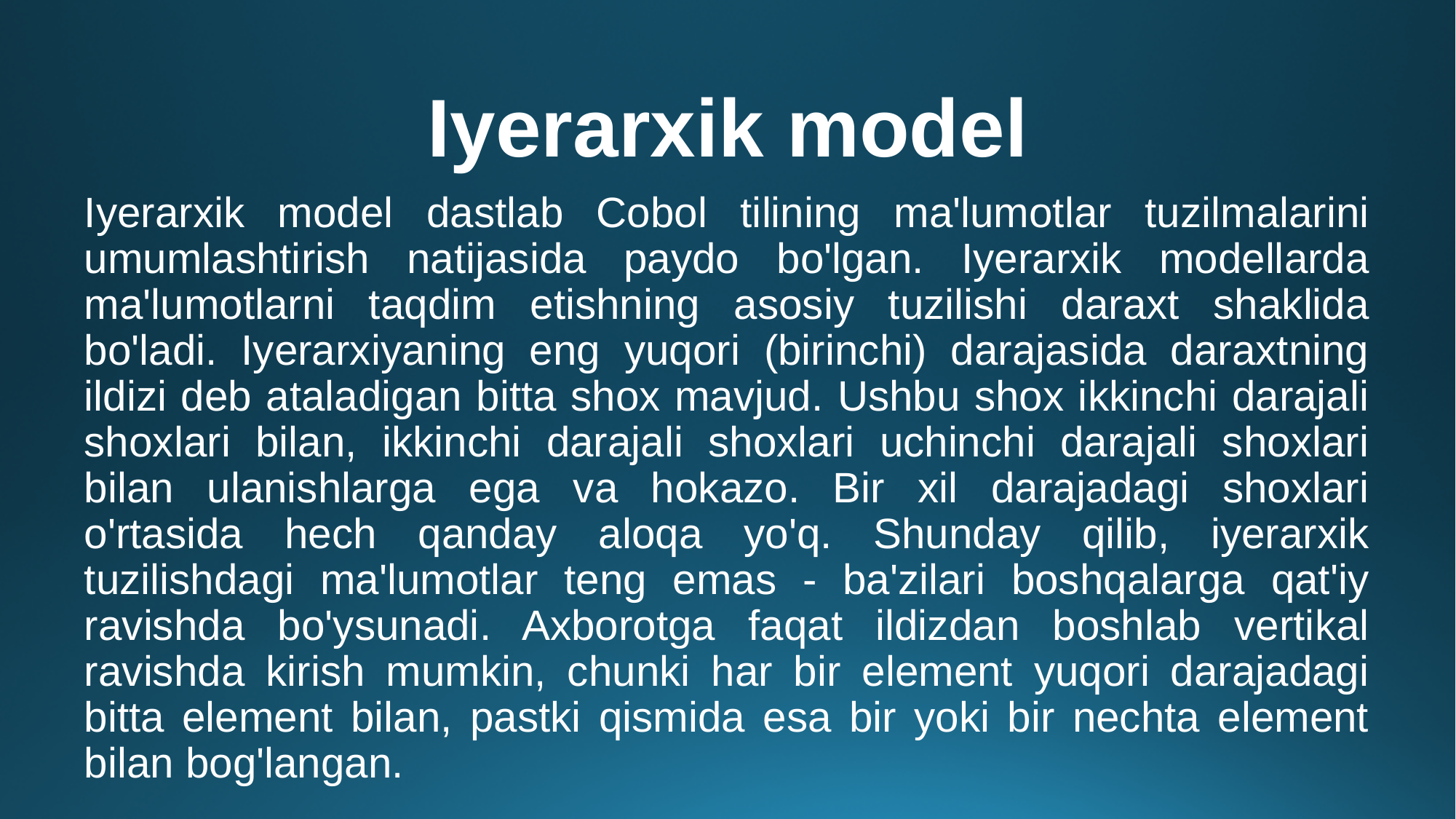

# Iyerarxik model
Iyerarxik model dastlab Cobol tilining ma'lumotlar tuzilmalarini umumlashtirish natijasida paydo bo'lgan. Iyerarxik modellarda ma'lumotlarni taqdim etishning asosiy tuzilishi daraxt shaklida bo'ladi. Iyerarxiyaning eng yuqori (birinchi) darajasida daraxtning ildizi deb ataladigan bitta shox mavjud. Ushbu shox ikkinchi darajali shoxlari bilan, ikkinchi darajali shoxlari uchinchi darajali shoxlari bilan ulanishlarga ega va hokazo. Bir xil darajadagi shoxlari o'rtasida hech qanday aloqa yo'q. Shunday qilib, iyerarxik tuzilishdagi ma'lumotlar teng emas - ba'zilari boshqalarga qat'iy ravishda bo'ysunadi. Axborotga faqat ildizdan boshlab vertikal ravishda kirish mumkin, chunki har bir element yuqori darajadagi bitta element bilan, pastki qismida esa bir yoki bir nechta element bilan bog'langan.